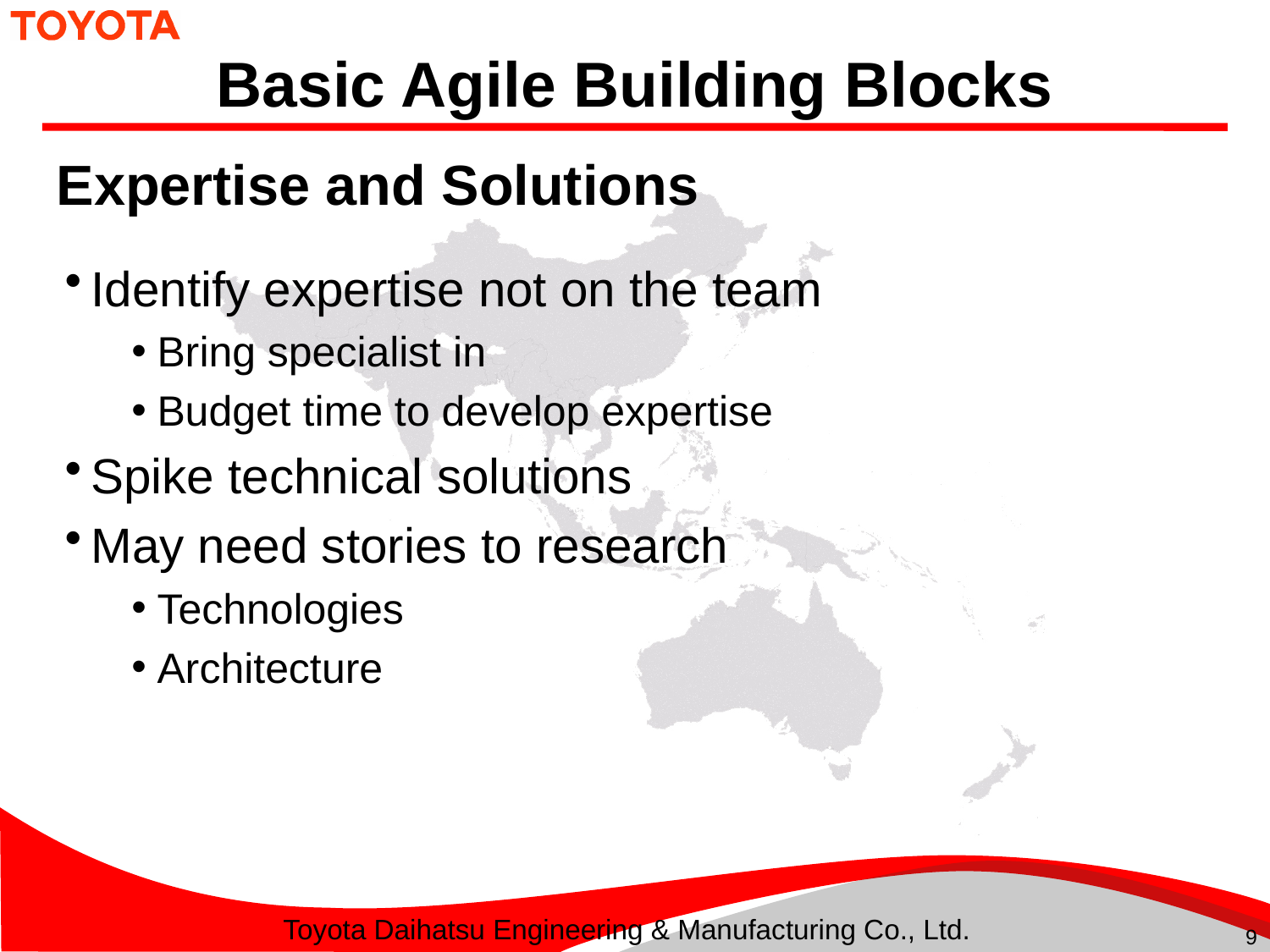

# Basic Agile Building Blocks
Expertise and Solutions
Identify expertise not on the team
Bring specialist in
Budget time to develop expertise
Spike technical solutions
May need stories to research
Technologies
Architecture
9